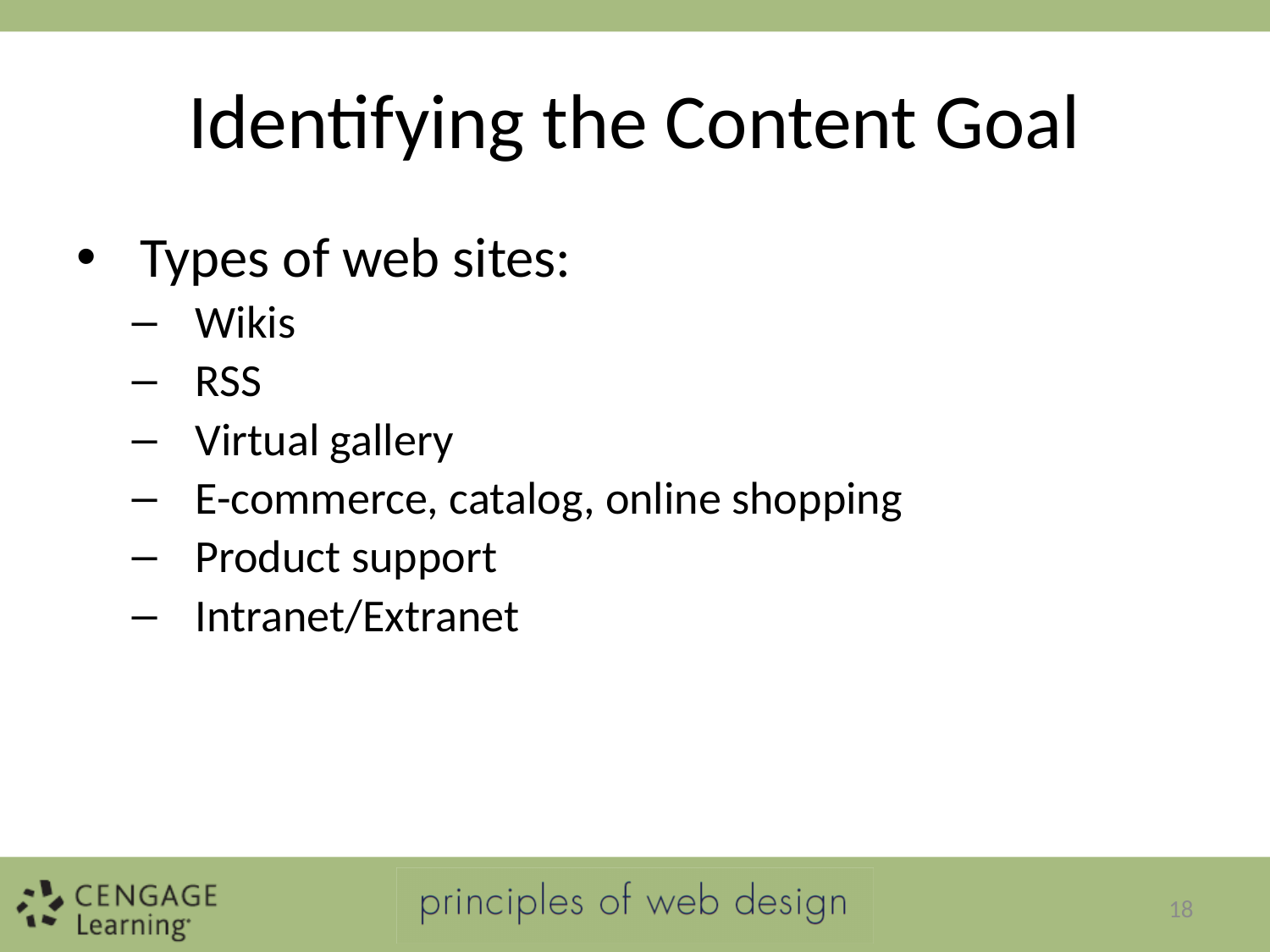

# Identifying the Content Goal
Types of web sites:
Wikis
RSS
Virtual gallery
E-commerce, catalog, online shopping
Product support
Intranet/Extranet
18